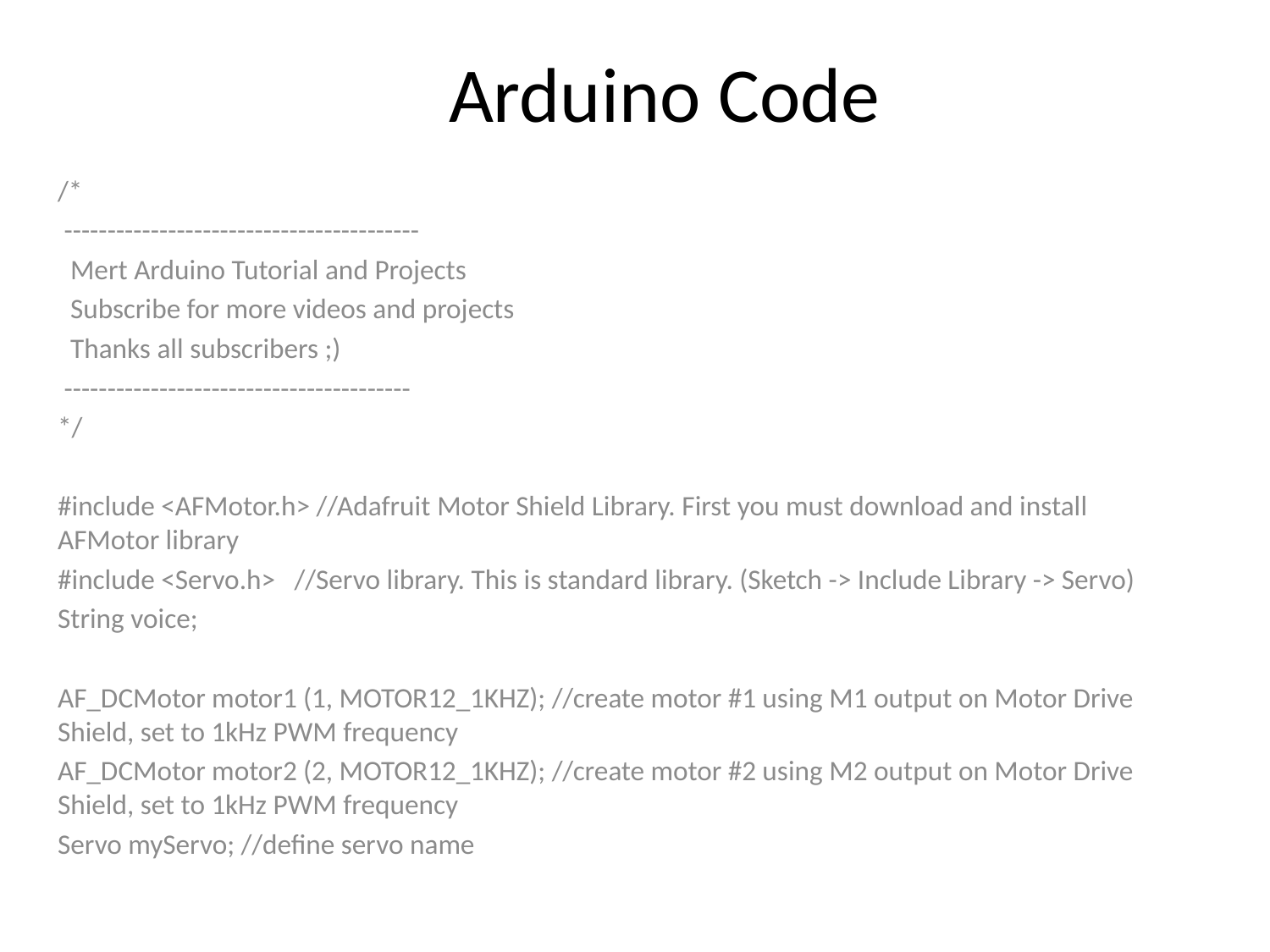

# Arduino Code
/*
 -----------------------------------------
  Mert Arduino Tutorial and Projects
  Subscribe for more videos and projects
  Thanks all subscribers ;)
 ----------------------------------------
*/

#include <AFMotor.h> //Adafruit Motor Shield Library. First you must download and install AFMotor library
#include <Servo.h>   //Servo library. This is standard library. (Sketch -> Include Library -> Servo)
String voice;

AF_DCMotor motor1 (1, MOTOR12_1KHZ); //create motor #1 using M1 output on Motor Drive Shield, set to 1kHz PWM frequency
AF_DCMotor motor2 (2, MOTOR12_1KHZ); //create motor #2 using M2 output on Motor Drive Shield, set to 1kHz PWM frequency
Servo myServo; //define servo name